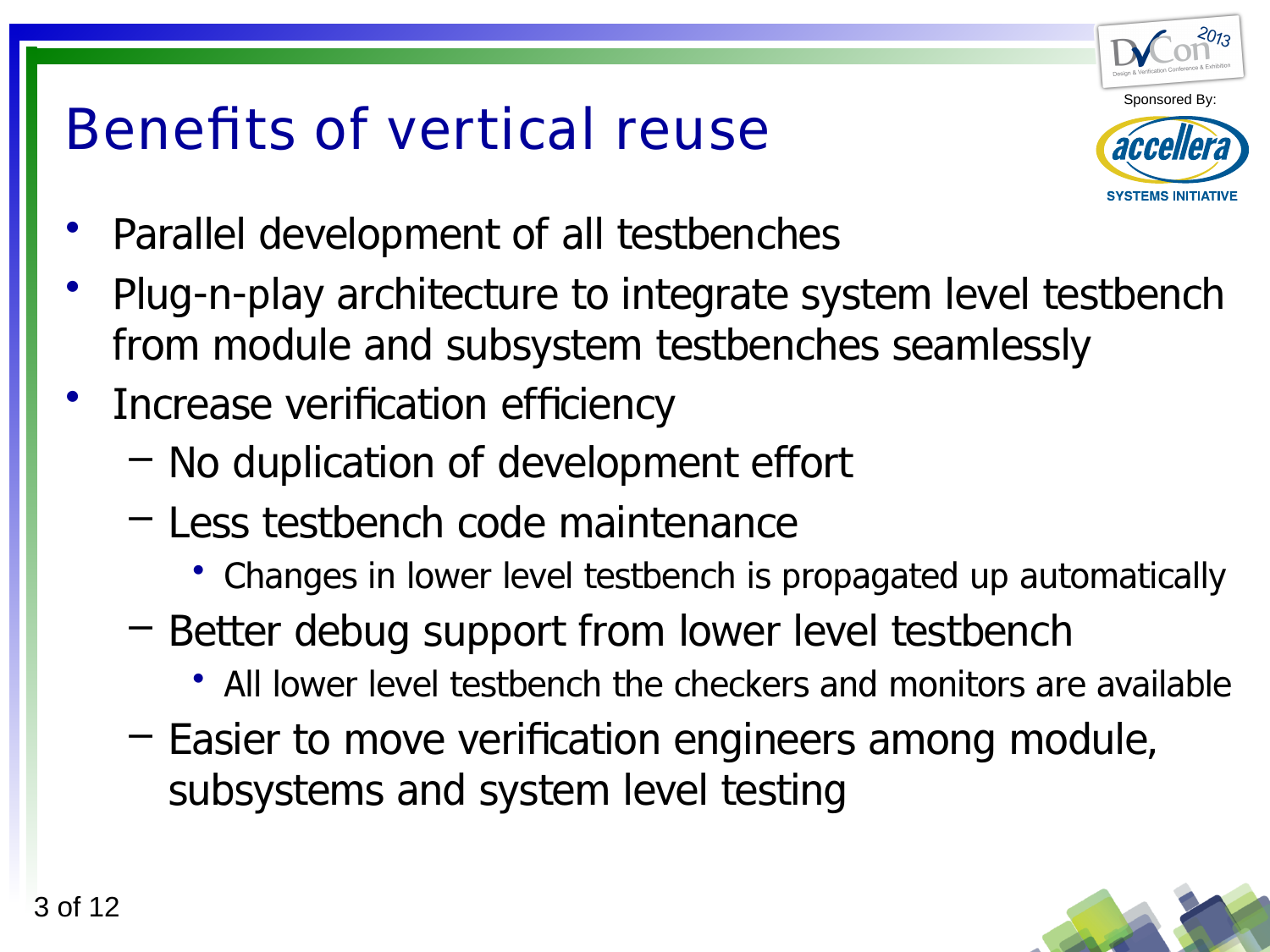

# Benefits of vertical reuse
Parallel development of all testbenches
Plug-n-play architecture to integrate system level testbench from module and subsystem testbenches seamlessly
Increase verification efficiency
No duplication of development effort
Less testbench code maintenance
Changes in lower level testbench is propagated up automatically
Better debug support from lower level testbench
All lower level testbench the checkers and monitors are available
Easier to move verification engineers among module, subsystems and system level testing